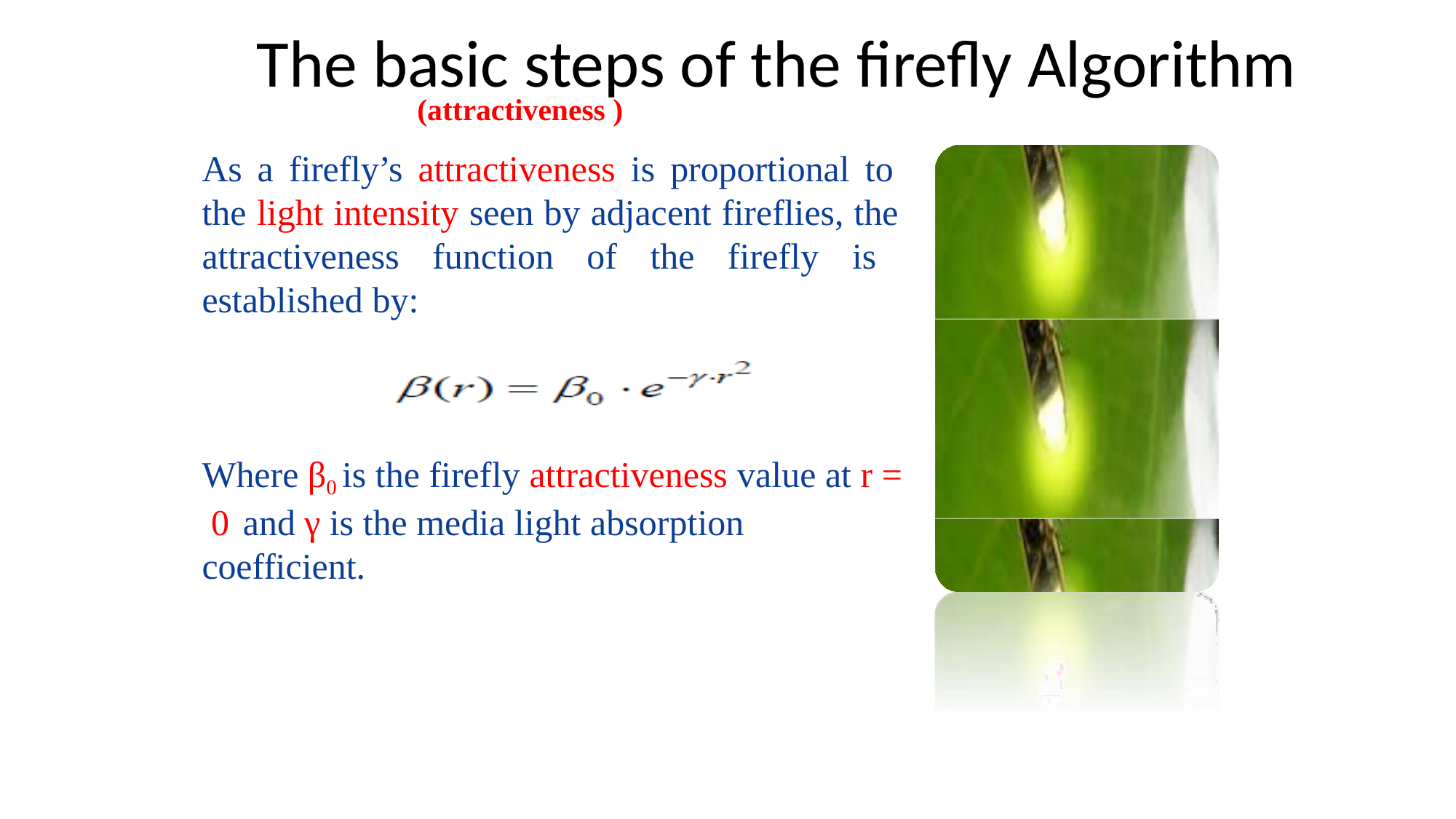

# The basic steps of the firefly Algorithm
Company
LOGO
  (attractiveness )
As a firefly’s attractiveness is proportional to  the light intensity seen by adjacent fireflies, the  attractiveness function of the firefly is  established by:

Where β0 is the firefly attractiveness value at r =  0	and γ is the media light absorption  coefficient.